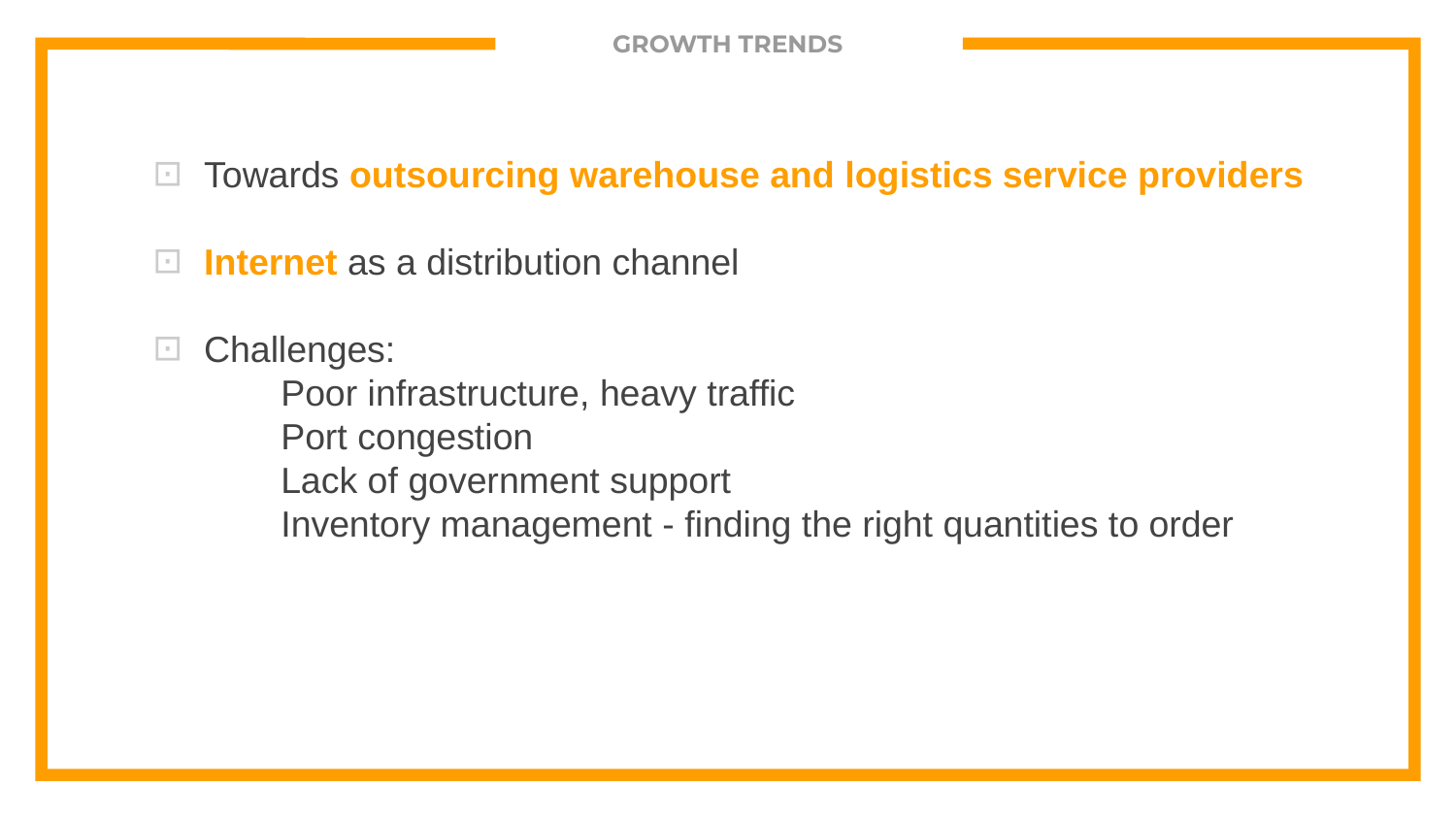

# GROWTH TRENDS
Towards outsourcing warehouse and logistics service providers

Internet as a distribution channel

Challenges:
	Poor infrastructure, heavy traffic
	Port congestion
	Lack of government support
	Inventory management - finding the right quantities to order